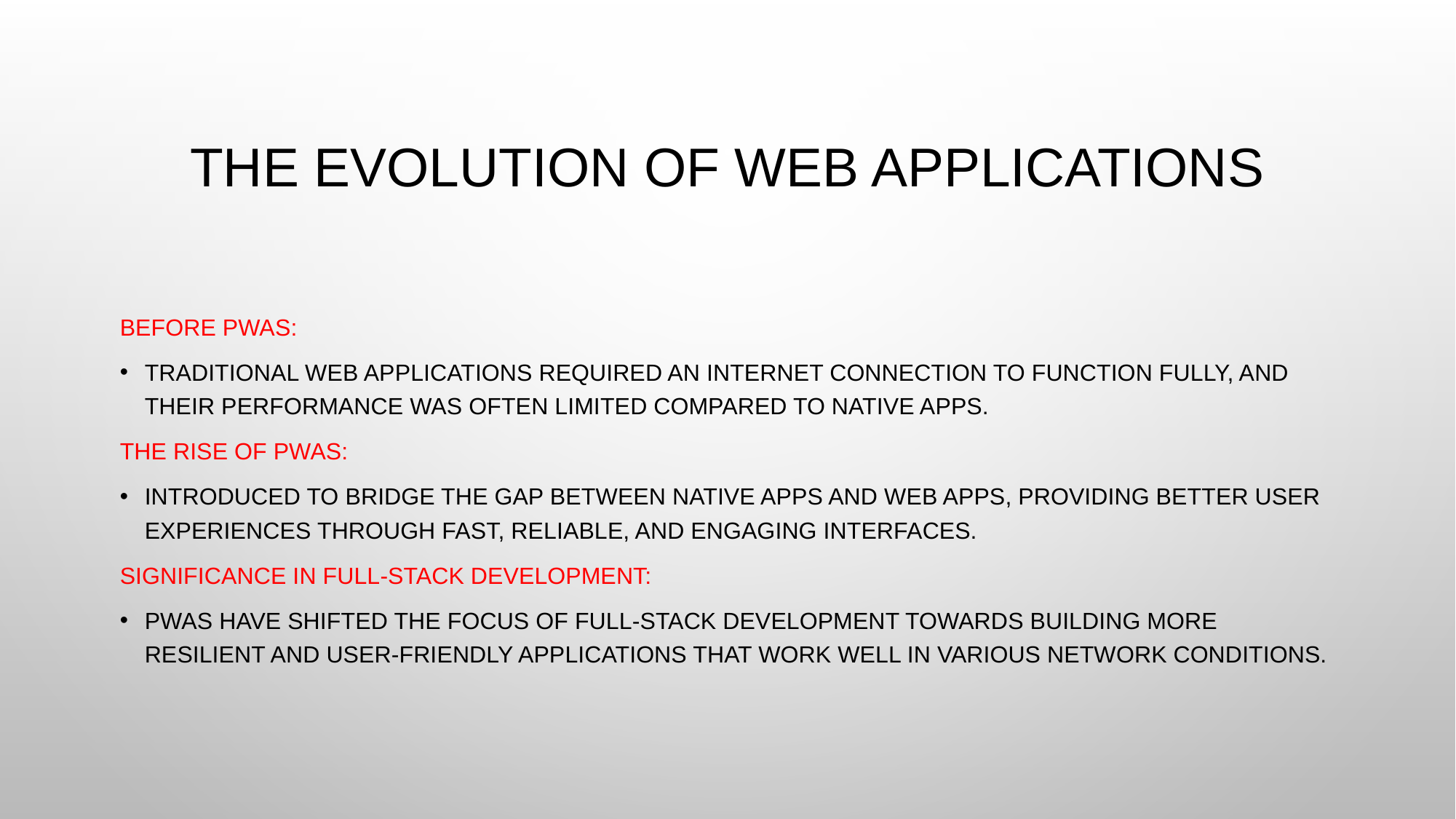

# The Evolution of Web Applications
Before PWAs:
Traditional web applications required an internet connection to function fully, and their performance was often limited compared to native apps.
The Rise of PWAs:
Introduced to bridge the gap between native apps and web apps, providing better user experiences through fast, reliable, and engaging interfaces.
Significance in Full-Stack Development:
PWAs have shifted the focus of full-stack development towards building more resilient and user-friendly applications that work well in various network conditions.